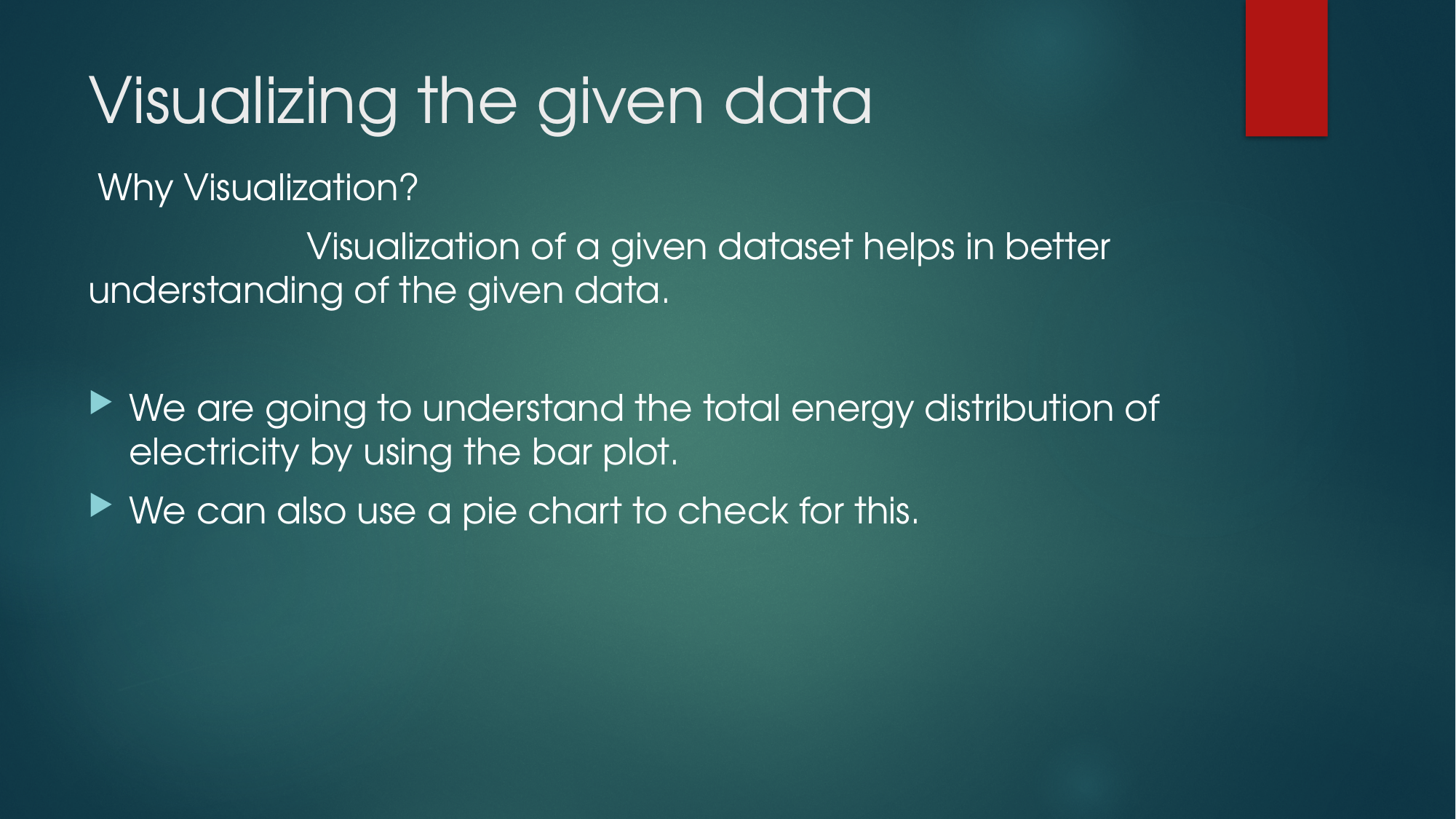

# Visualizing the given data
 Why Visualization?
		Visualization of a given dataset helps in better understanding of the given data.

We are going to understand the total energy distribution of electricity by using the bar plot.
We can also use a pie chart to check for this.